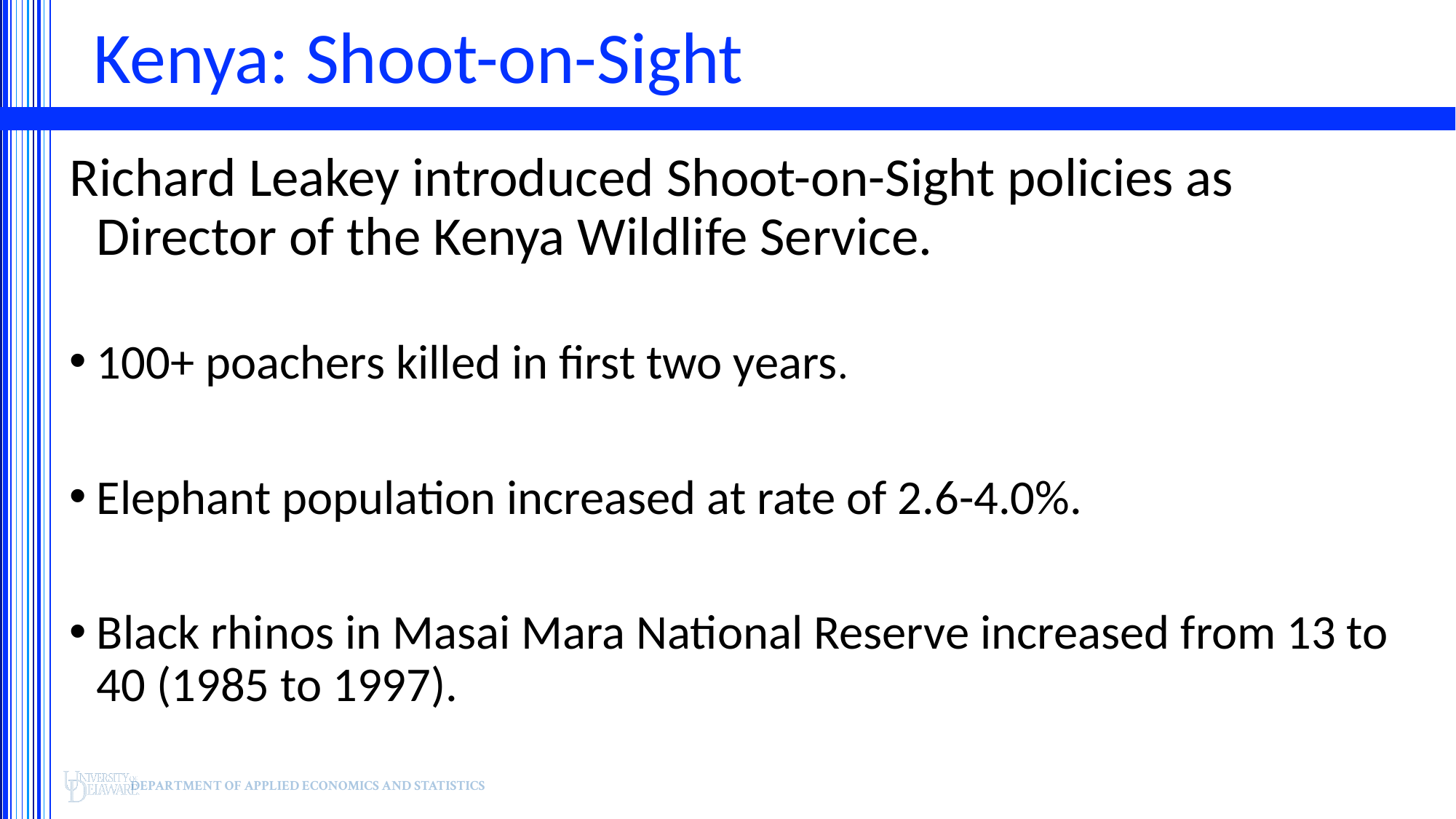

# Kenya: Shoot-on-Sight
Richard Leakey introduced Shoot-on-Sight policies as Director of the Kenya Wildlife Service.

100+ poachers killed in first two years.

Elephant population increased at rate of 2.6-4.0%.

Black rhinos in Masai Mara National Reserve increased from 13 to 40 (1985 to 1997).